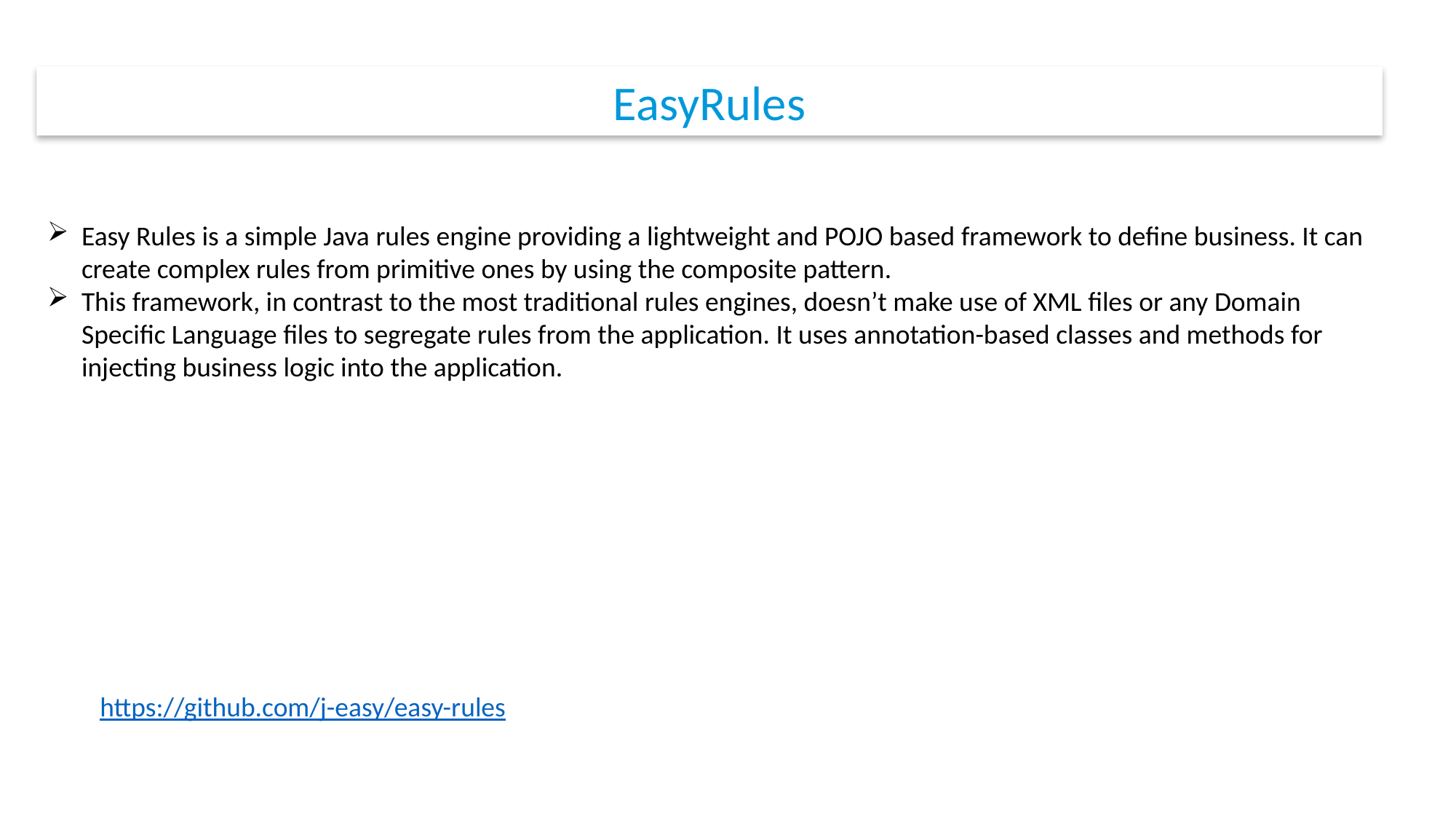

EasyRules
Easy Rules is a simple Java rules engine providing a lightweight and POJO based framework to define business. It can create complex rules from primitive ones by using the composite pattern.
This framework, in contrast to the most traditional rules engines, doesn’t make use of XML files or any Domain Specific Language files to segregate rules from the application. It uses annotation-based classes and methods for injecting business logic into the application.

https://github.com/j-easy/easy-rules